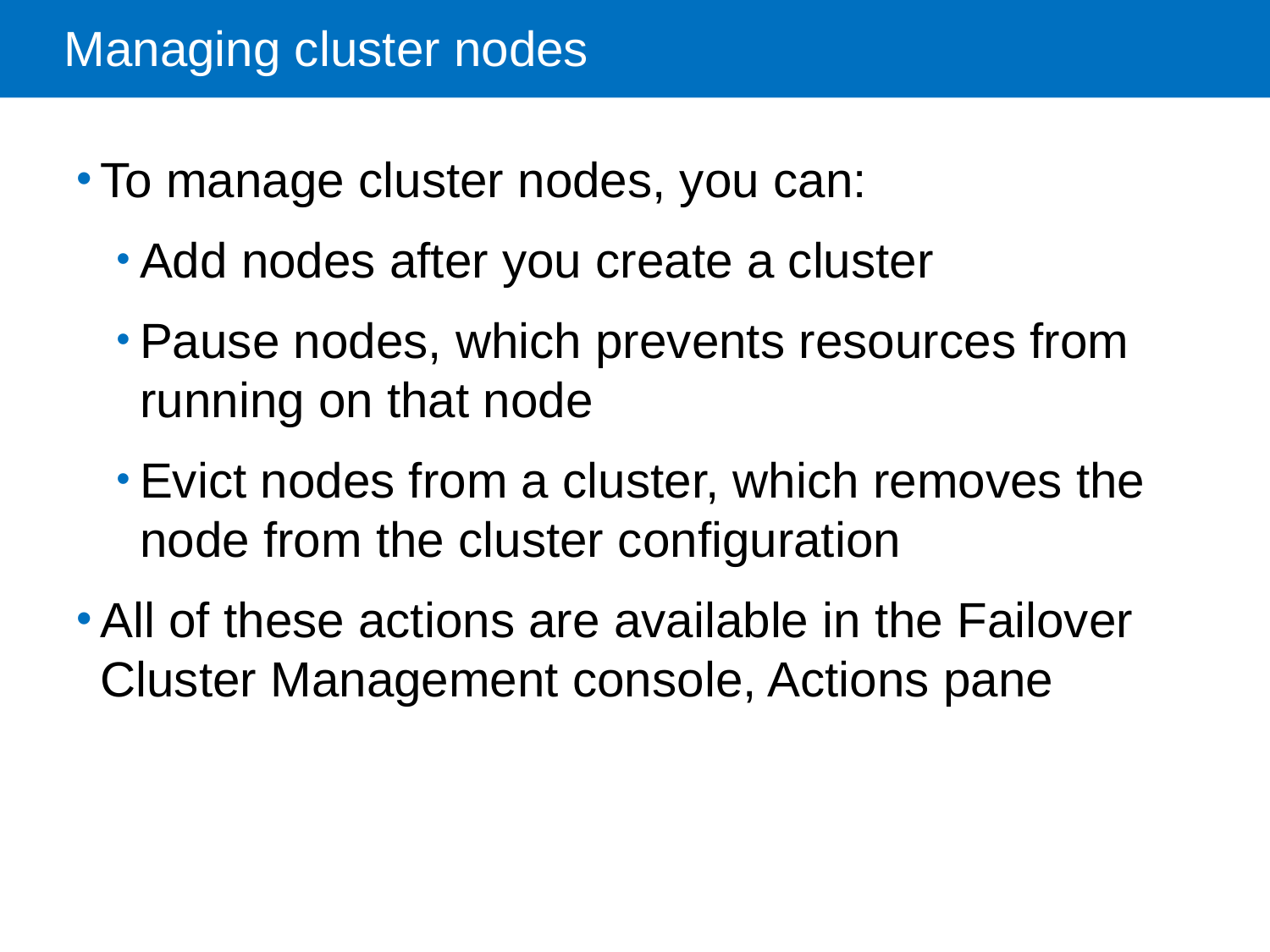

# Managing cluster nodes
To manage cluster nodes, you can:
Add nodes after you create a cluster
Pause nodes, which prevents resources from running on that node
Evict nodes from a cluster, which removes the node from the cluster configuration
All of these actions are available in the Failover Cluster Management console, Actions pane